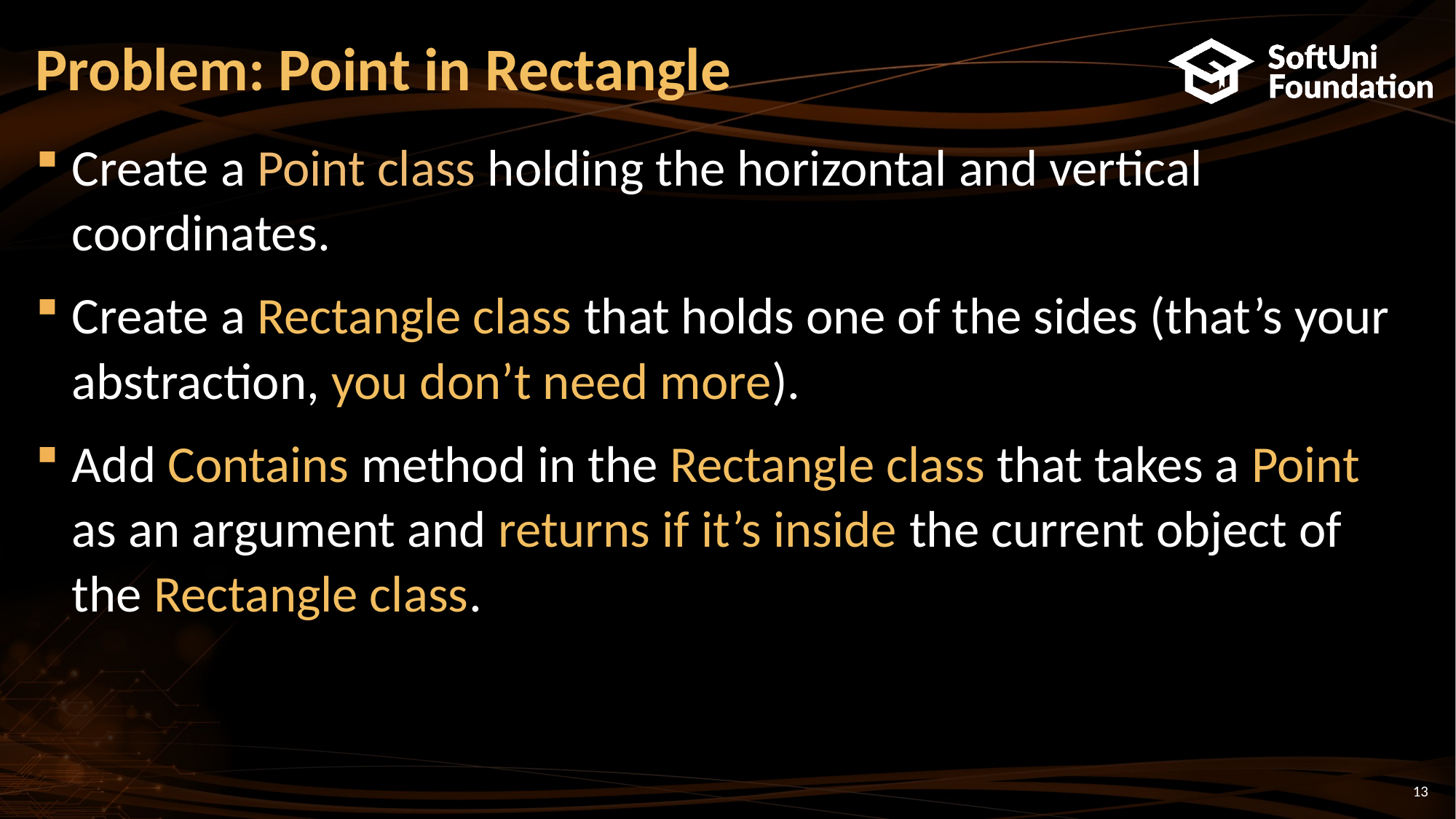

# Problem: Point in Rectangle
Create a Point class holding the horizontal and vertical coordinates.
Create a Rectangle class that holds one of the sides (that’s your abstraction, you don’t need more).
Add Contains method in the Rectangle class that takes a Point as an argument and returns if it’s inside the current object of the Rectangle class.
13